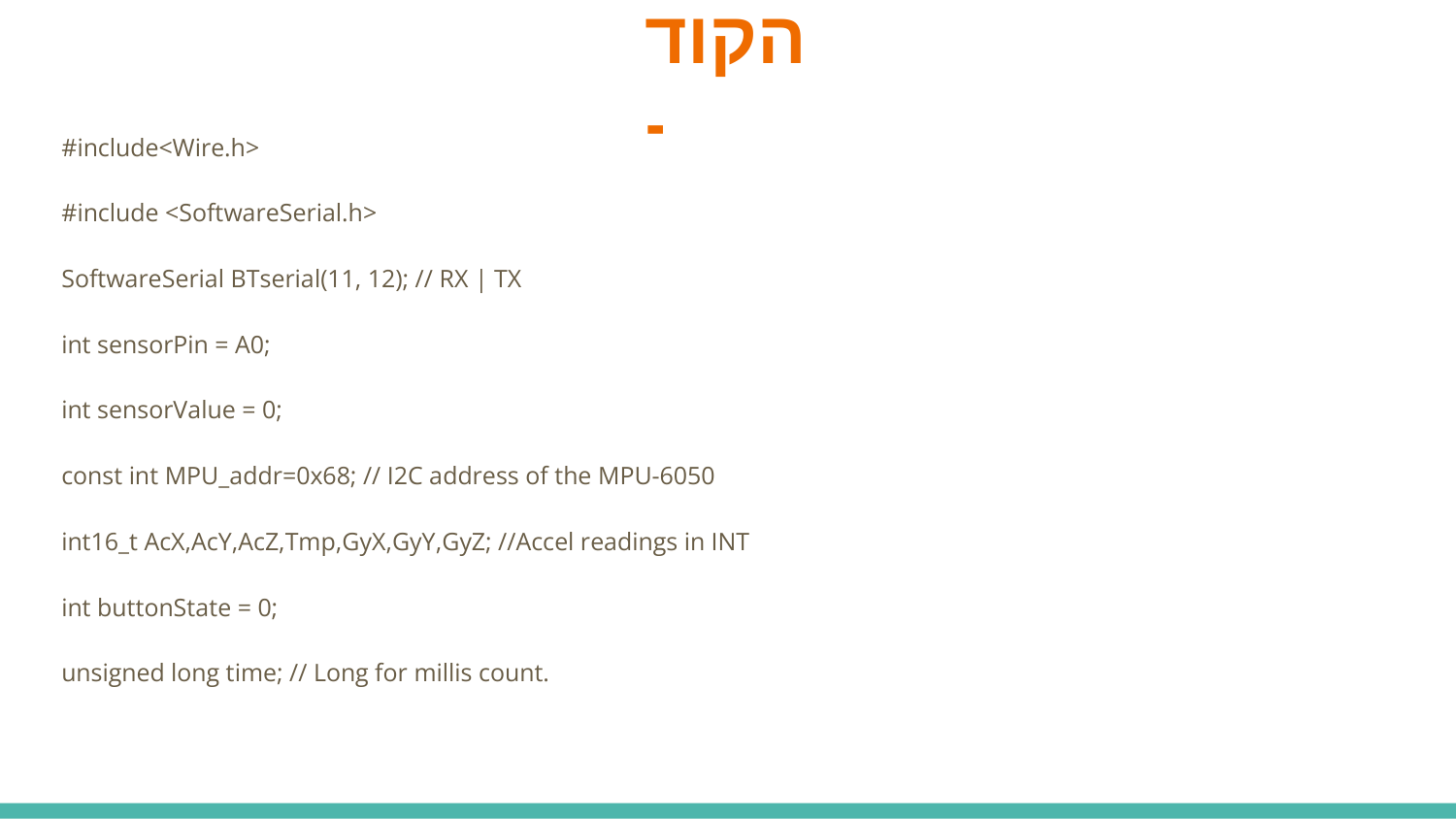

# הקוד-
#include<Wire.h>
#include <SoftwareSerial.h>
SoftwareSerial BTserial(11, 12); // RX | TX
int sensorPin = A0;
int sensorValue = 0;
const int MPU_addr=0x68; // I2C address of the MPU-6050
int16_t AcX,AcY,AcZ,Tmp,GyX,GyY,GyZ; //Accel readings in INT
int buttonState = 0;
unsigned long time; // Long for millis count.